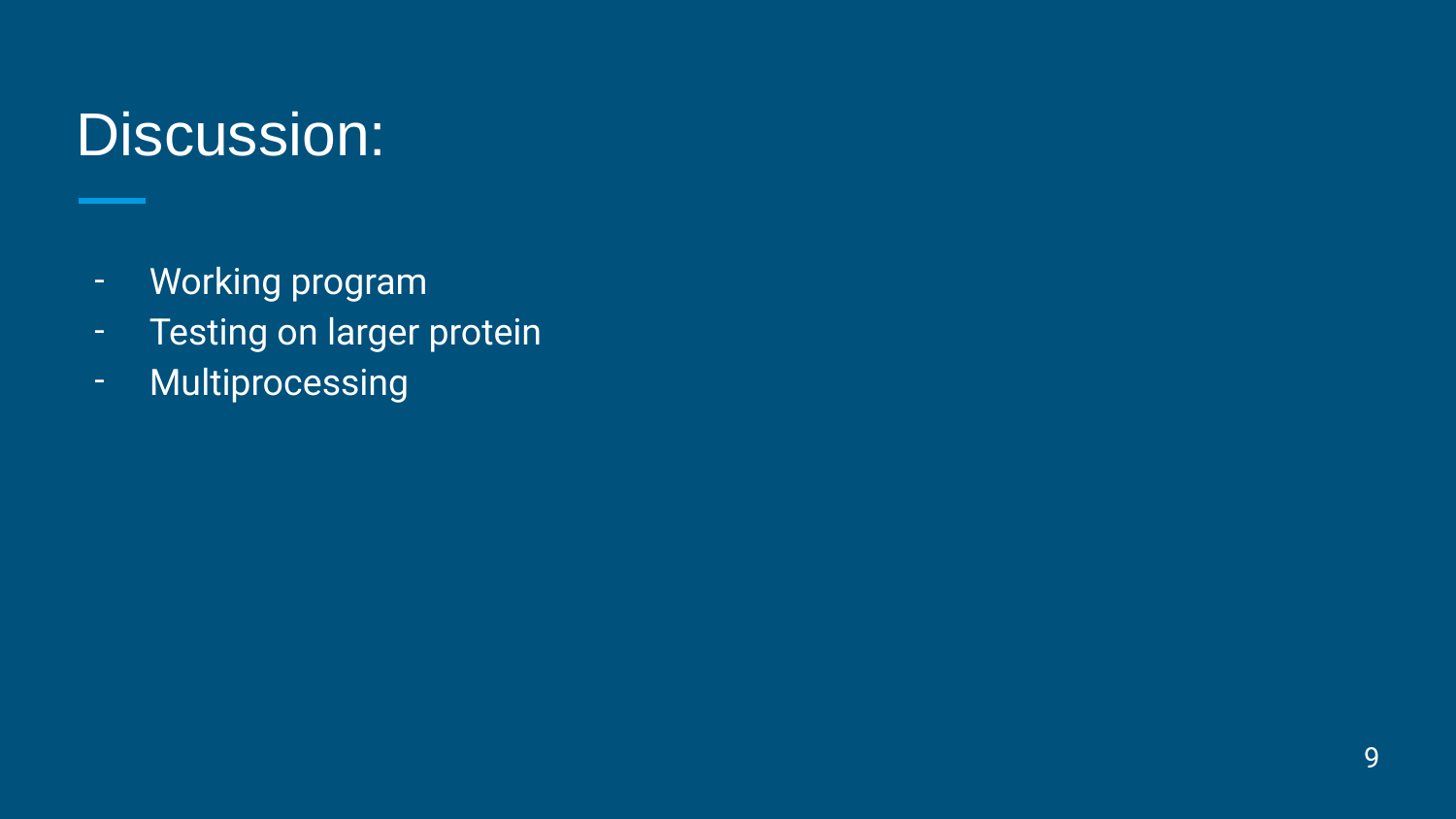

# Discussion:
Working program
Testing on larger protein
Multiprocessing
9